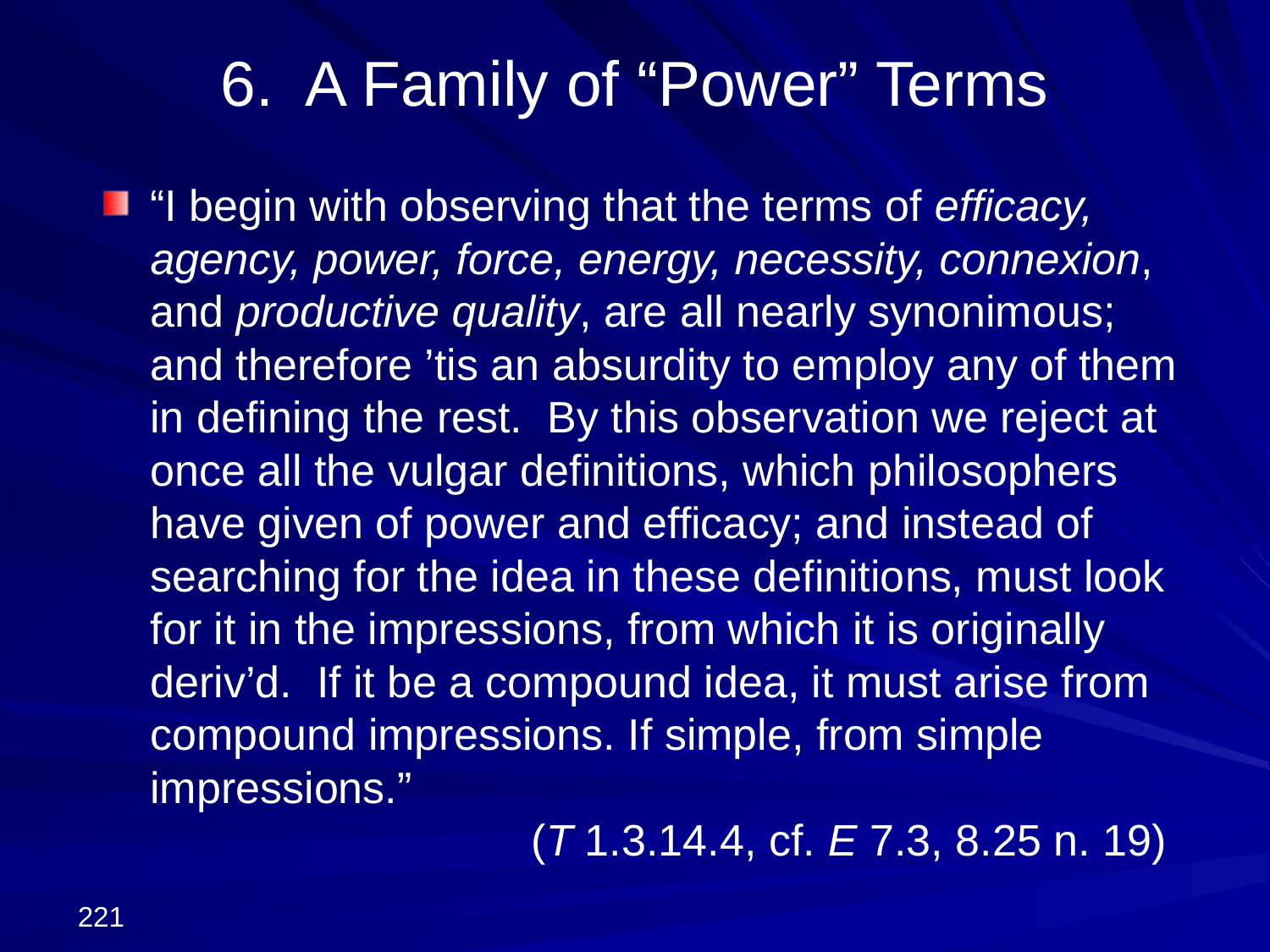

# 6.  A Family of “Power” Terms
“I begin with observing that the terms of efficacy, agency, power, force, energy, necessity, connexion, and productive quality, are all nearly synonimous; and therefore ’tis an absurdity to employ any of them in defining the rest.  By this observation we reject at once all the vulgar definitions, which philosophers have given of power and efficacy; and instead of searching for the idea in these definitions, must look for it in the impressions, from which it is originally deriv’d.  If it be a compound idea, it must arise from compound impressions. If simple, from simple impressions.”
			(T 1.3.14.4, cf. E 7.3, 8.25 n. 19)

221